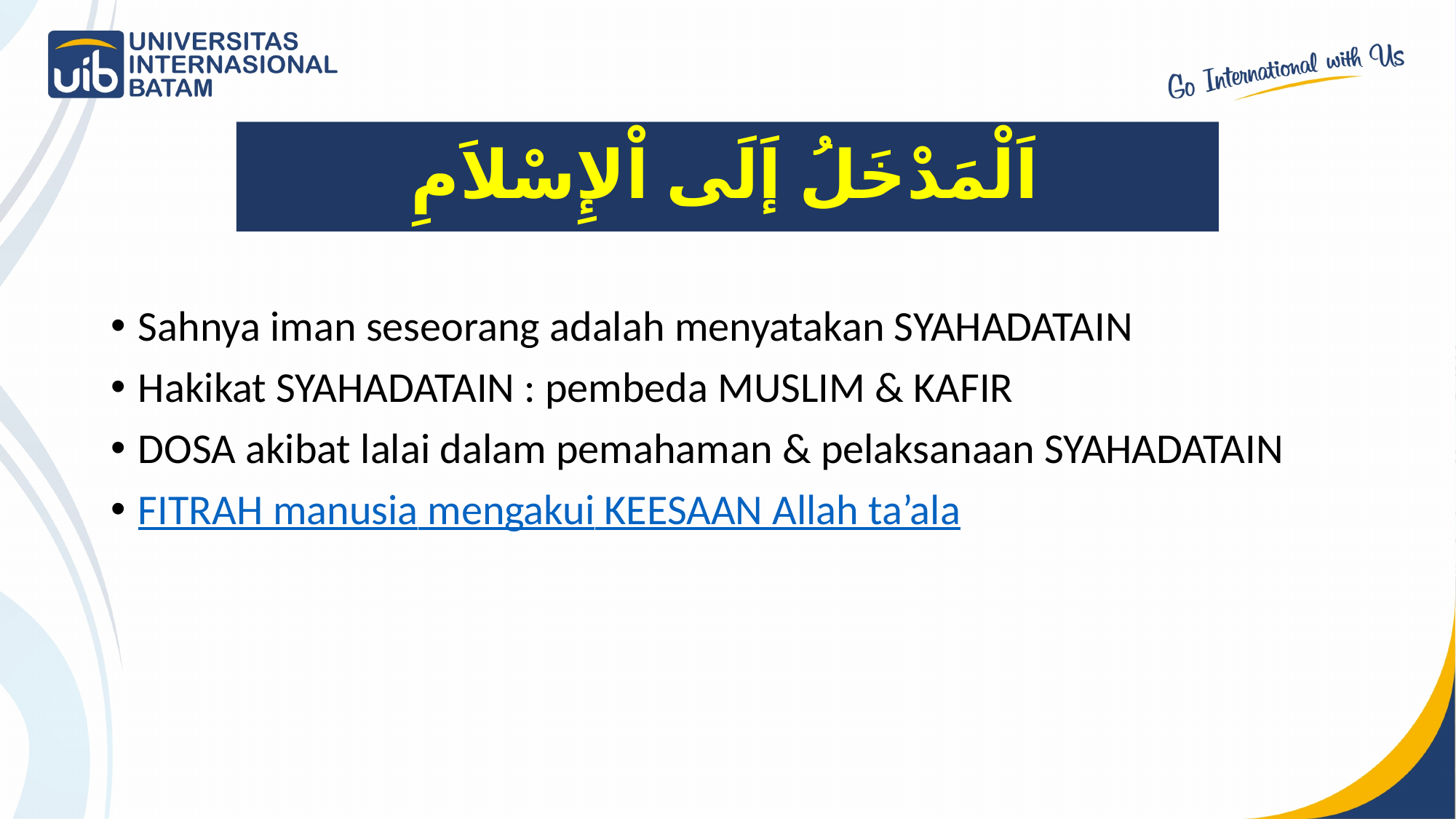

# اَلْمَدْخَلُ إَلَى اْلإِسْلاَمِ
Sahnya iman seseorang adalah menyatakan SYAHADATAIN
Hakikat SYAHADATAIN : pembeda MUSLIM & KAFIR
DOSA akibat lalai dalam pemahaman & pelaksanaan SYAHADATAIN
FITRAH manusia mengakui KEESAAN Allah ta’ala